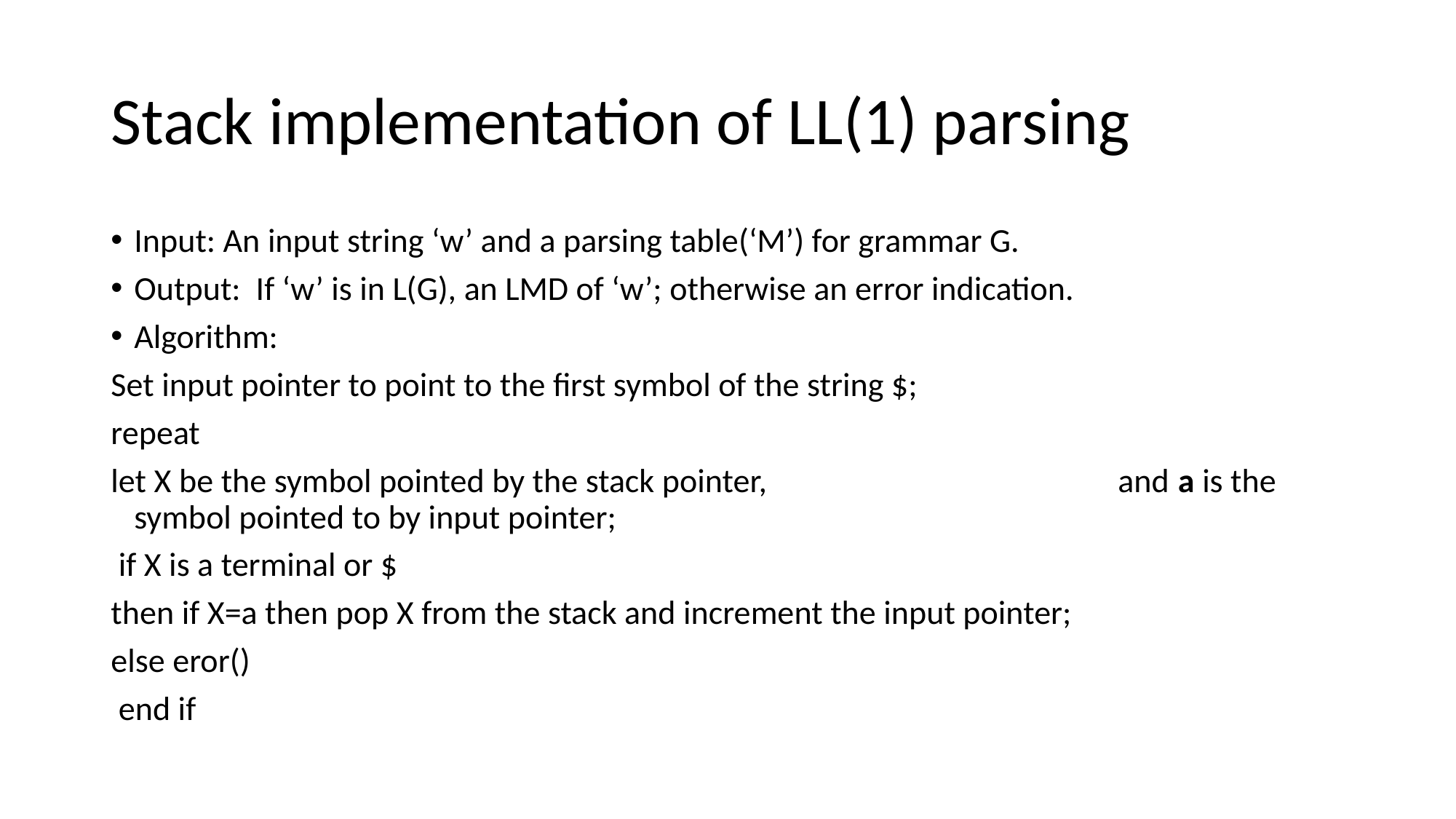

# Stack implementation of LL(1) parsing
Input: An input string ‘w’ and a parsing table(‘M’) for grammar G.
Output:  If ‘w’ is in L(G), an LMD of ‘w’; otherwise an error indication.
Algorithm:
Set input pointer to point to the first symbol of the string $;
repeat
let X be the symbol pointed by the stack pointer,                                              and a is the symbol pointed to by input pointer;
 if X is a terminal or $
then if X=a then pop X from the stack and increment the input pointer;
else eror()
 end if